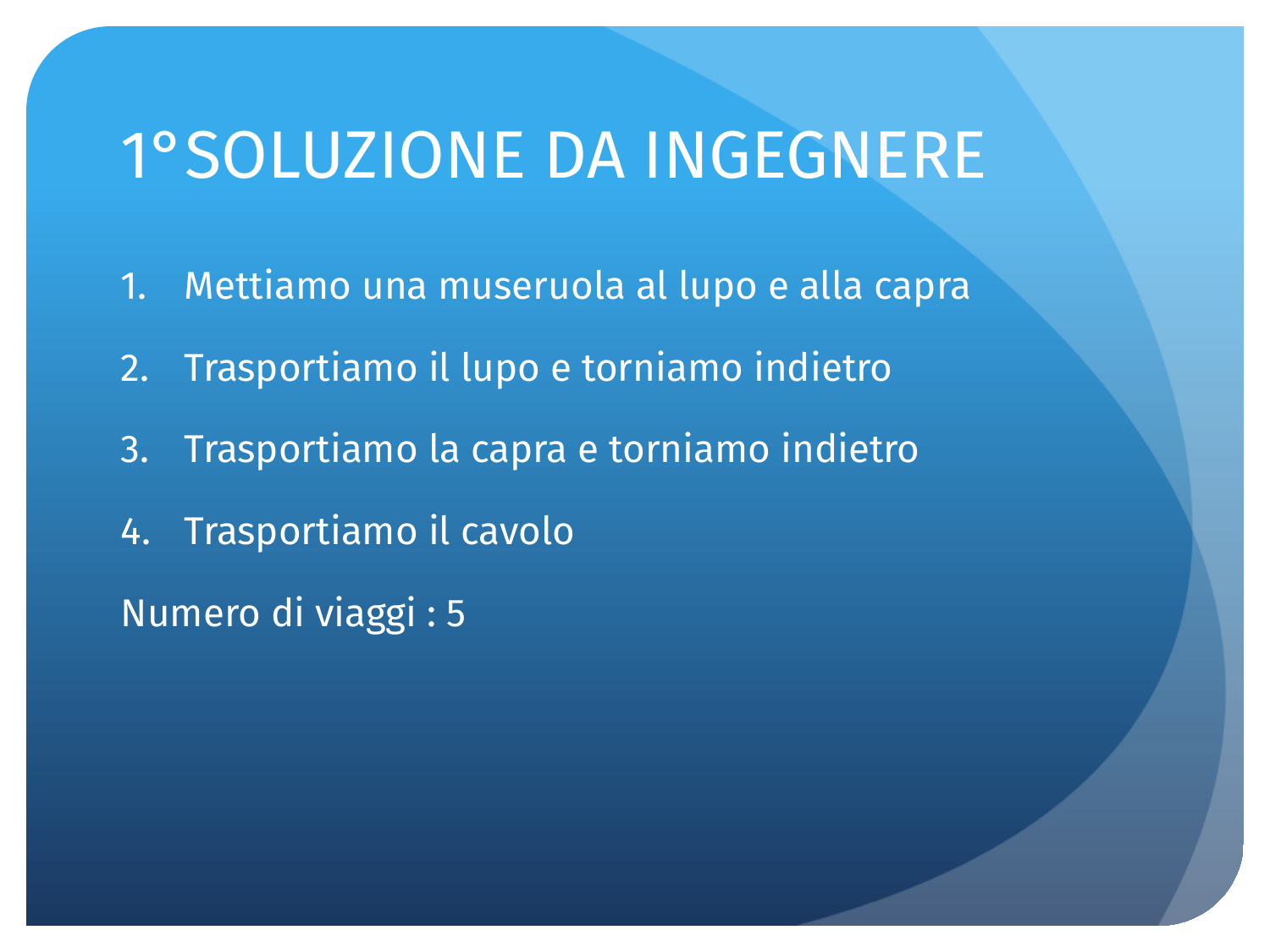

# 1°SOLUZIONE DA INGEGNERE
Mettiamo una museruola al lupo e alla capra
Trasportiamo il lupo e torniamo indietro
Trasportiamo la capra e torniamo indietro
Trasportiamo il cavolo
Numero di viaggi : 5